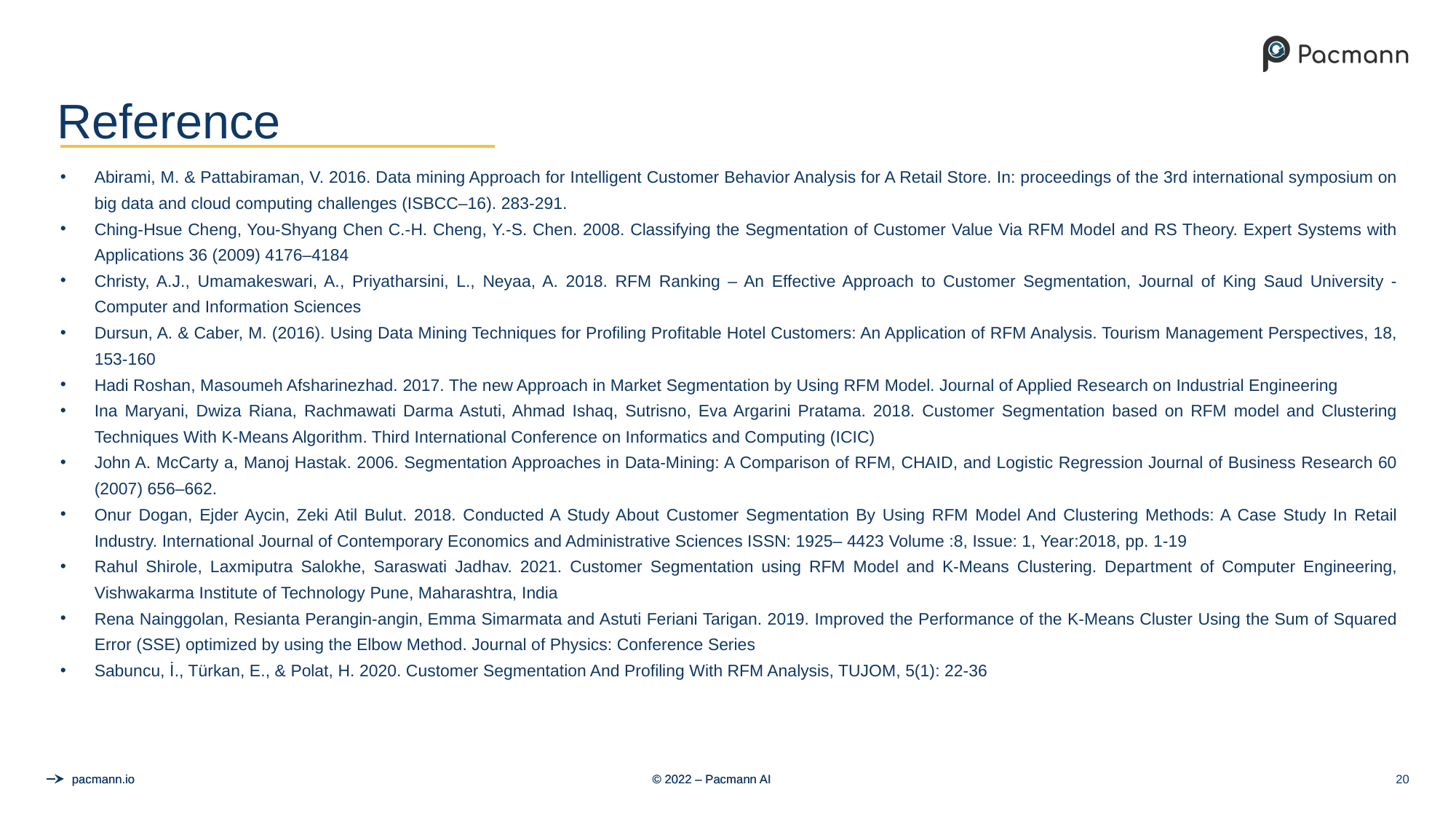

# Reference
Abirami, M. & Pattabiraman, V. 2016. Data mining Approach for Intelligent Customer Behavior Analysis for A Retail Store. In: proceedings of the 3rd international symposium on big data and cloud computing challenges (ISBCC–16). 283-291.
Ching-Hsue Cheng, You-Shyang Chen C.-H. Cheng, Y.-S. Chen. 2008. Classifying the Segmentation of Customer Value Via RFM Model and RS Theory. Expert Systems with Applications 36 (2009) 4176–4184
Christy, A.J., Umamakeswari, A., Priyatharsini, L., Neyaa, A. 2018. RFM Ranking – An Effective Approach to Customer Segmentation, Journal of King Saud University - Computer and Information Sciences
Dursun, A. & Caber, M. (2016). Using Data Mining Techniques for Profiling Profitable Hotel Customers: An Application of RFM Analysis. Tourism Management Perspectives, 18, 153-160
Hadi Roshan, Masoumeh Afsharinezhad. 2017. The new Approach in Market Segmentation by Using RFM Model. Journal of Applied Research on Industrial Engineering
Ina Maryani, Dwiza Riana, Rachmawati Darma Astuti, Ahmad Ishaq, Sutrisno, Eva Argarini Pratama. 2018. Customer Segmentation based on RFM model and Clustering Techniques With K-Means Algorithm. Third International Conference on Informatics and Computing (ICIC)
John A. McCarty a, Manoj Hastak. 2006. Segmentation Approaches in Data-Mining: A Comparison of RFM, CHAID, and Logistic Regression Journal of Business Research 60 (2007) 656–662.
Onur Dogan, Ejder Aycin, Zeki Atil Bulut. 2018. Conducted A Study About Customer Segmentation By Using RFM Model And Clustering Methods: A Case Study In Retail Industry. International Journal of Contemporary Economics and Administrative Sciences ISSN: 1925– 4423 Volume :8, Issue: 1, Year:2018, pp. 1-19
Rahul Shirole, Laxmiputra Salokhe, Saraswati Jadhav. 2021. Customer Segmentation using RFM Model and K-Means Clustering. Department of Computer Engineering, Vishwakarma Institute of Technology Pune, Maharashtra, India
Rena Nainggolan, Resianta Perangin-angin, Emma Simarmata and Astuti Feriani Tarigan. 2019. Improved the Performance of the K-Means Cluster Using the Sum of Squared Error (SSE) optimized by using the Elbow Method. Journal of Physics: Conference Series
Sabuncu, İ., Türkan, E., & Polat, H. 2020. Customer Segmentation And Profiling With RFM Analysis, TUJOM, 5(1): 22-36